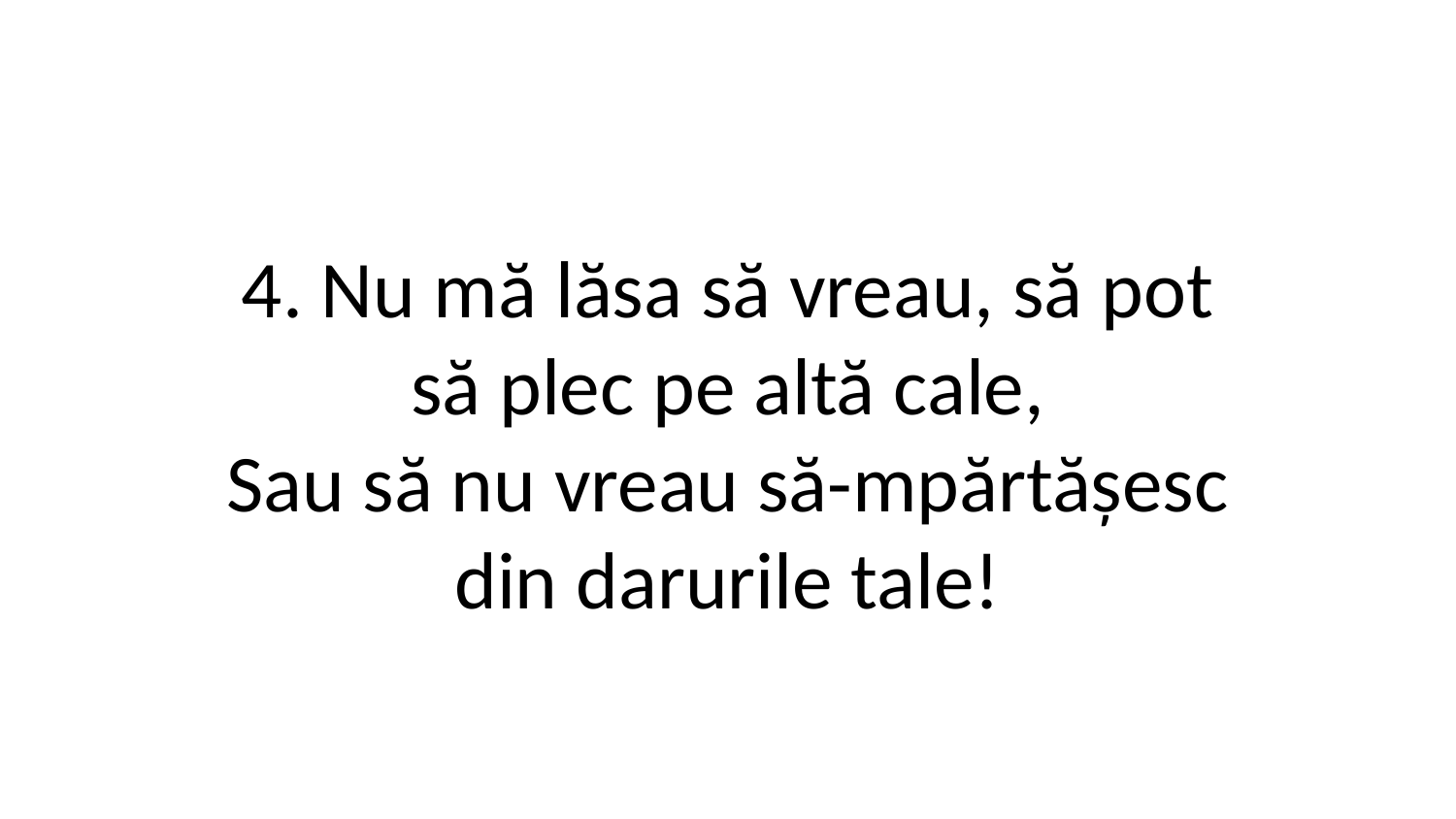

4. Nu mă lăsa să vreau, să pot
să plec pe altă cale,
Sau să nu vreau să-mpărtășesc
din darurile tale!